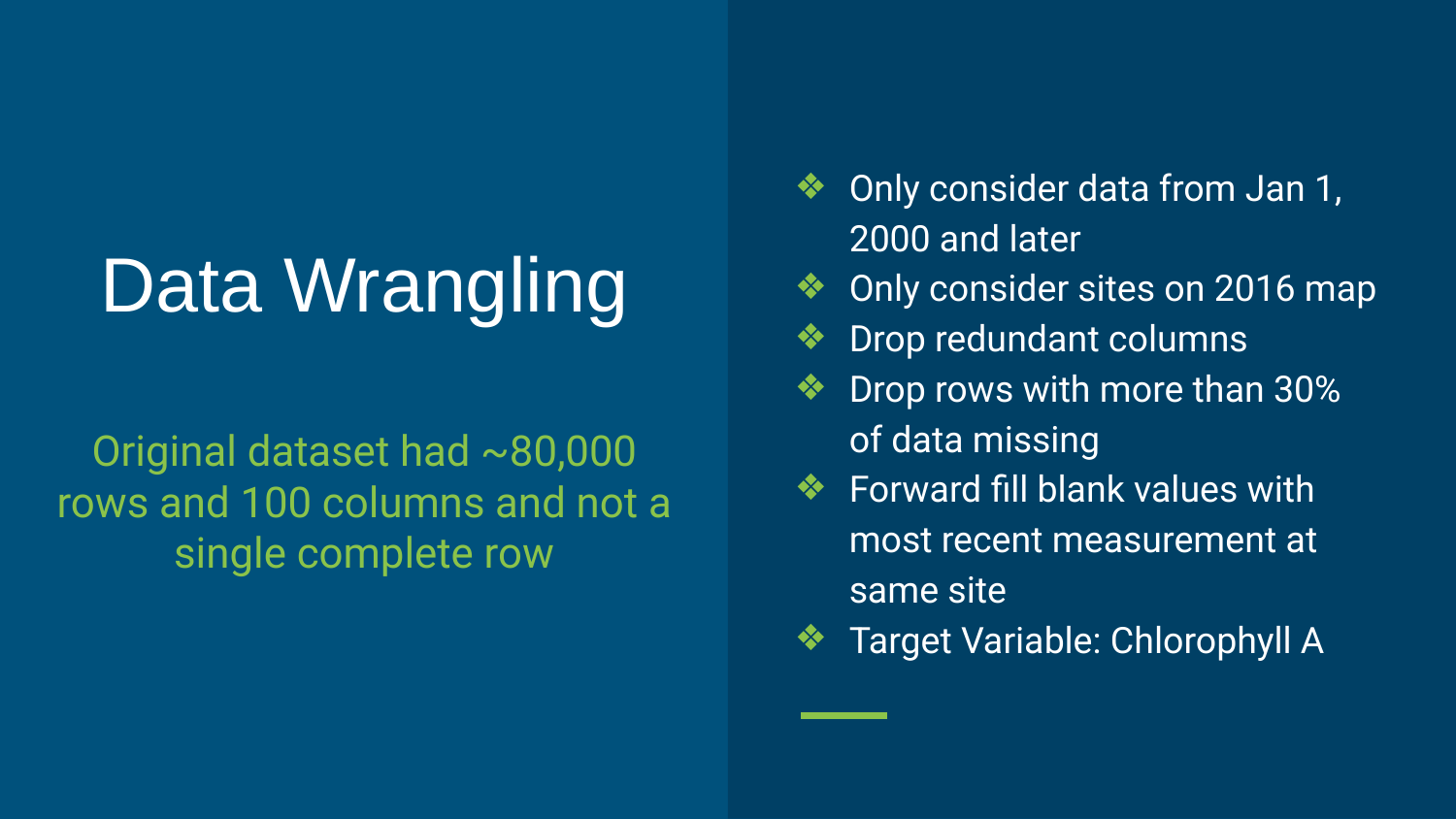

Only consider data from Jan 1, 2000 and later
Only consider sites on 2016 map
Drop redundant columns
Drop rows with more than 30% of data missing
Forward fill blank values with most recent measurement at same site
Target Variable: Chlorophyll A
# Data Wrangling
Original dataset had ~80,000 rows and 100 columns and not a single complete row